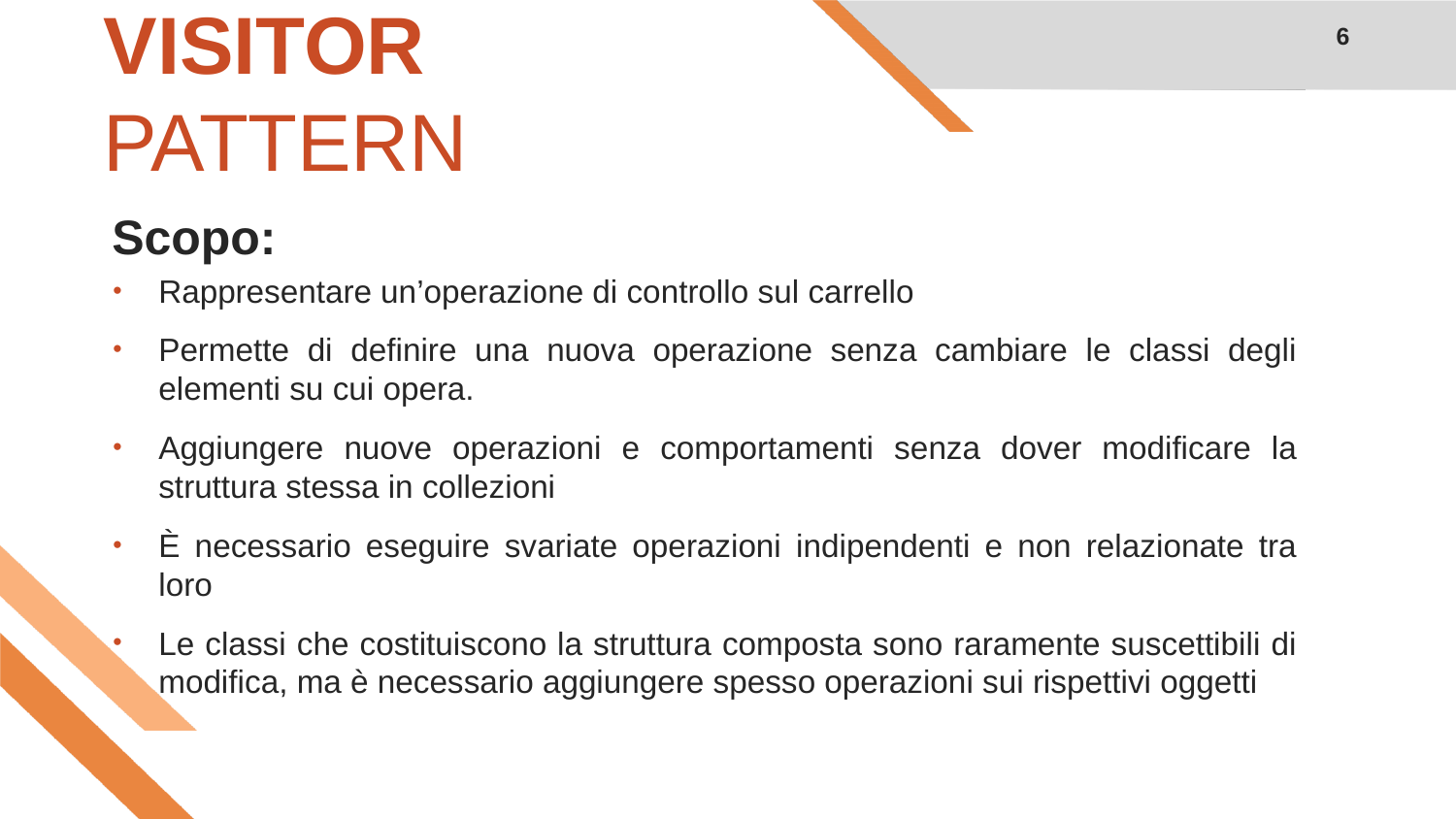

VISITOR
PATTERN
6
Scopo:

Rappresentare un’operazione di controllo sul carrello
Permette di definire una nuova operazione senza cambiare le classi degli elementi su cui opera.
Aggiungere nuove operazioni e comportamenti senza dover modificare la struttura stessa in collezioni
È necessario eseguire svariate operazioni indipendenti e non relazionate tra loro
Le classi che costituiscono la struttura composta sono raramente suscettibili di modifica, ma è necessario aggiungere spesso operazioni sui rispettivi oggetti